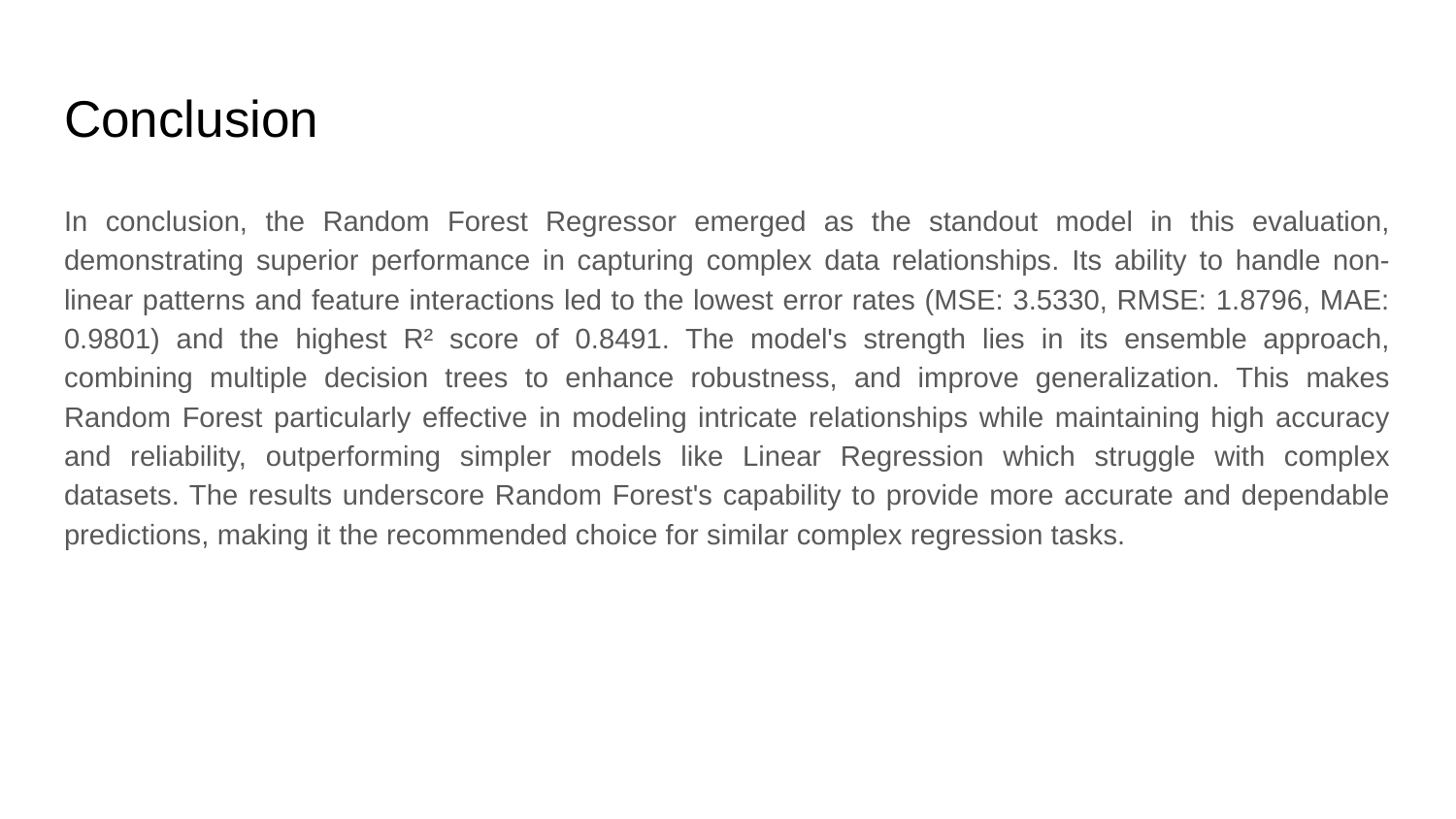

# Conclusion
In conclusion, the Random Forest Regressor emerged as the standout model in this evaluation, demonstrating superior performance in capturing complex data relationships. Its ability to handle non-linear patterns and feature interactions led to the lowest error rates (MSE: 3.5330, RMSE: 1.8796, MAE: 0.9801) and the highest R² score of 0.8491. The model's strength lies in its ensemble approach, combining multiple decision trees to enhance robustness, and improve generalization. This makes Random Forest particularly effective in modeling intricate relationships while maintaining high accuracy and reliability, outperforming simpler models like Linear Regression which struggle with complex datasets. The results underscore Random Forest's capability to provide more accurate and dependable predictions, making it the recommended choice for similar complex regression tasks.